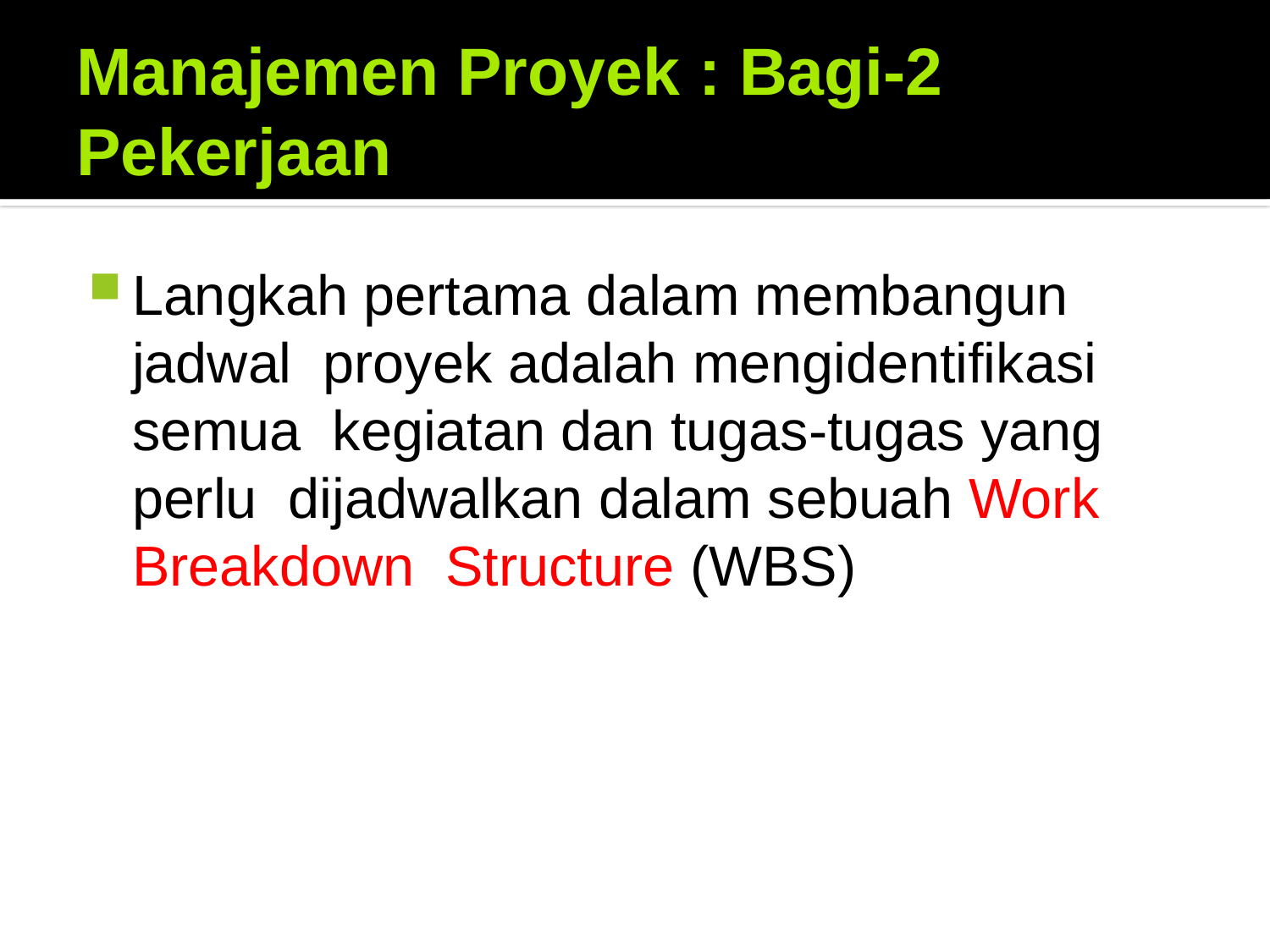

# Manajemen Proyek : Bagi-2 Pekerjaan
Langkah pertama dalam membangun jadwal  proyek adalah mengidentifikasi semua  kegiatan dan tugas-tugas yang perlu  dijadwalkan dalam sebuah Work Breakdown  Structure (WBS)